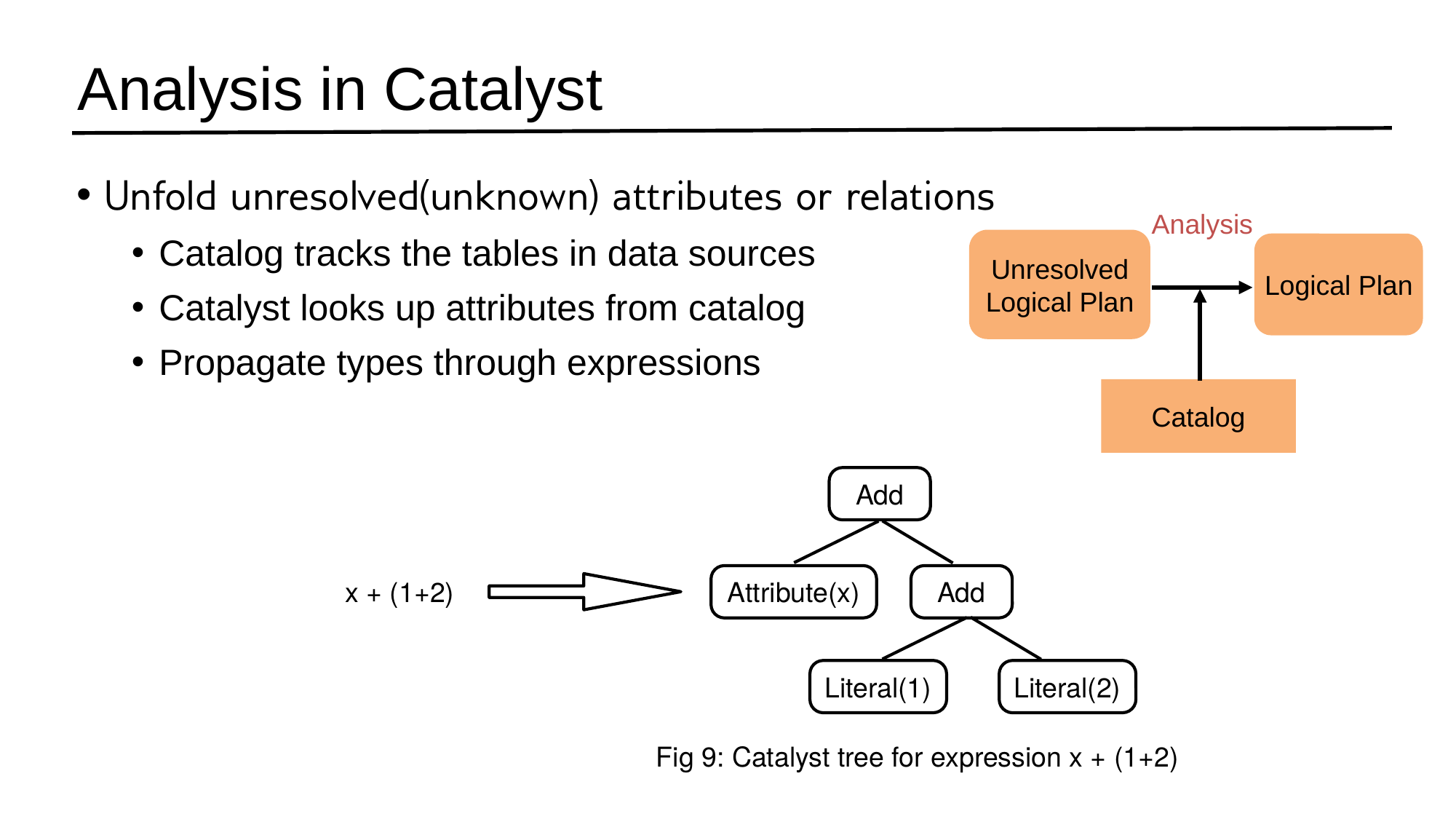

# Analysis in Catalyst

Unfold unresolved(unknown) attributes or relations
Catalog tracks the tables in data sources
Catalyst looks up attributes from catalog
Propagate types through expressions

Unresolved Logical Plan
Analysis

Logical Plan

Catalog
Add

Attribute(x)
Add
x + (1+2)

Literal(1)
Literal(2)
Fig 9: Catalyst tree for expression x + (1+2)